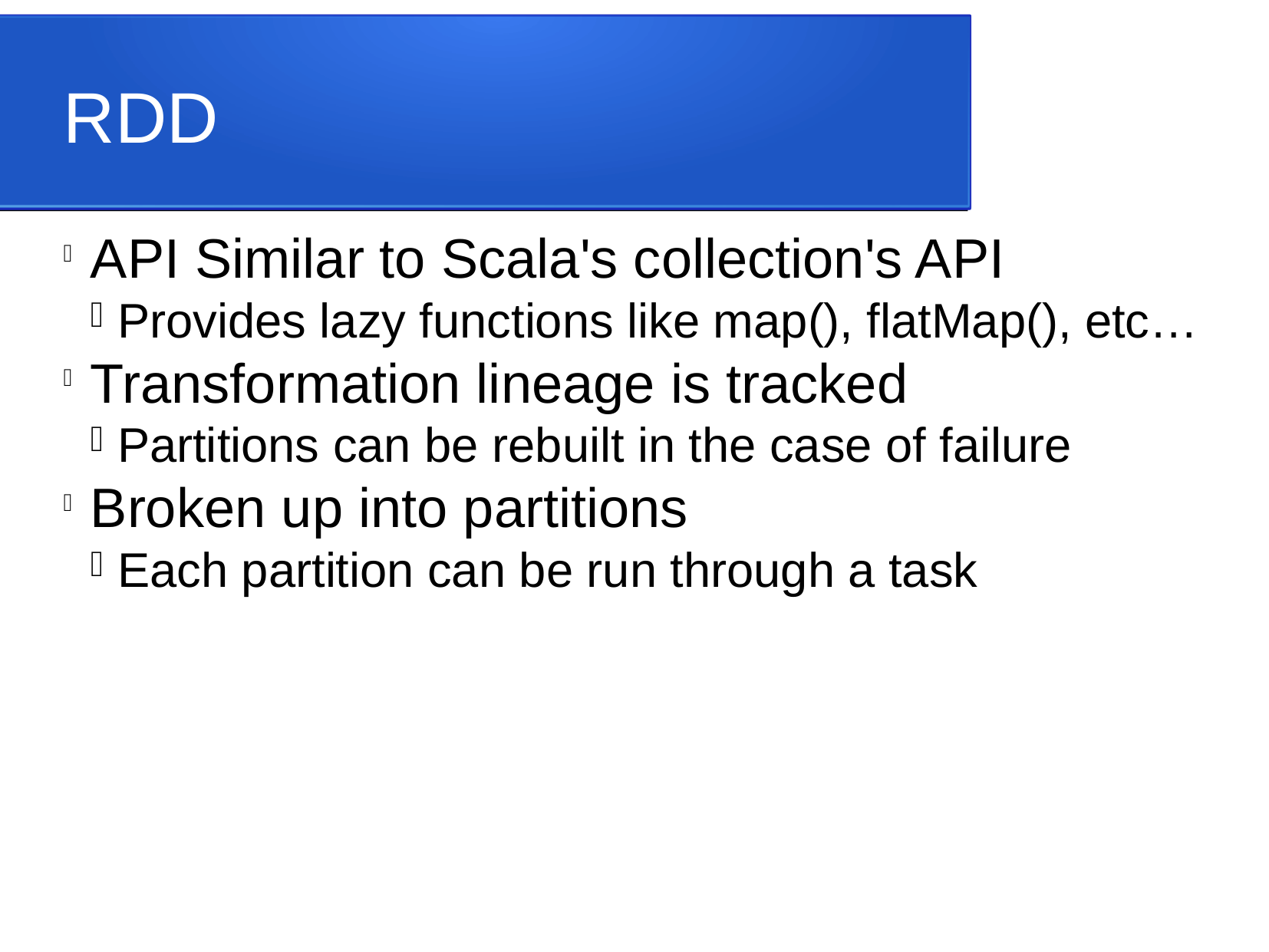

RDD
API Similar to Scala's collection's API
Provides lazy functions like map(), flatMap(), etc…
Transformation lineage is tracked
Partitions can be rebuilt in the case of failure
Broken up into partitions
Each partition can be run through a task